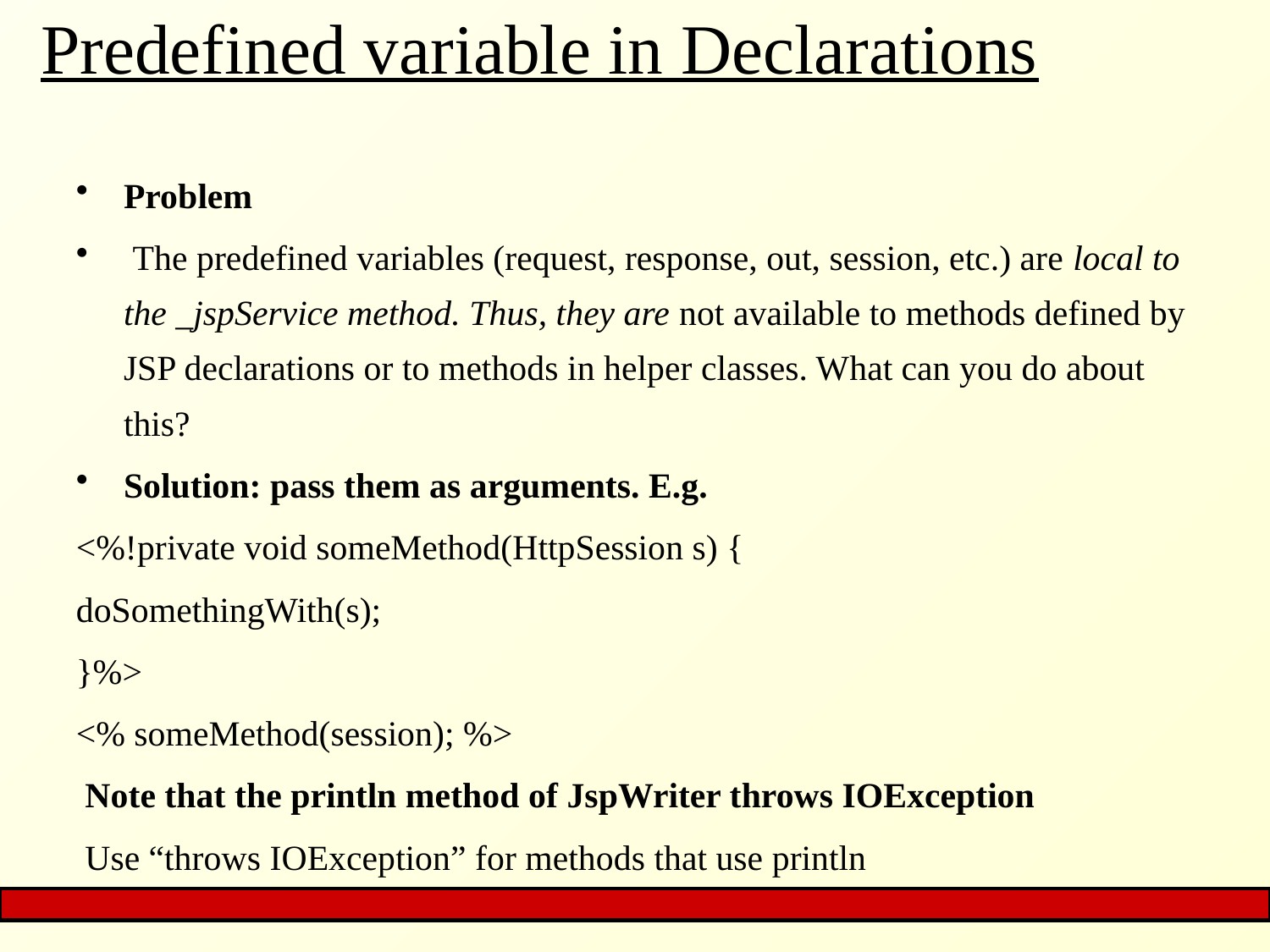

# Predefined variable in Declarations
Problem
 The predefined variables (request, response, out, session, etc.) are local to the _jspService method. Thus, they are not available to methods defined by JSP declarations or to methods in helper classes. What can you do about this?
Solution: pass them as arguments. E.g.
<%!private void someMethod(HttpSession s) {
doSomethingWith(s);
}%>
<% someMethod(session); %>
 Note that the println method of JspWriter throws IOException
 Use “throws IOException” for methods that use println